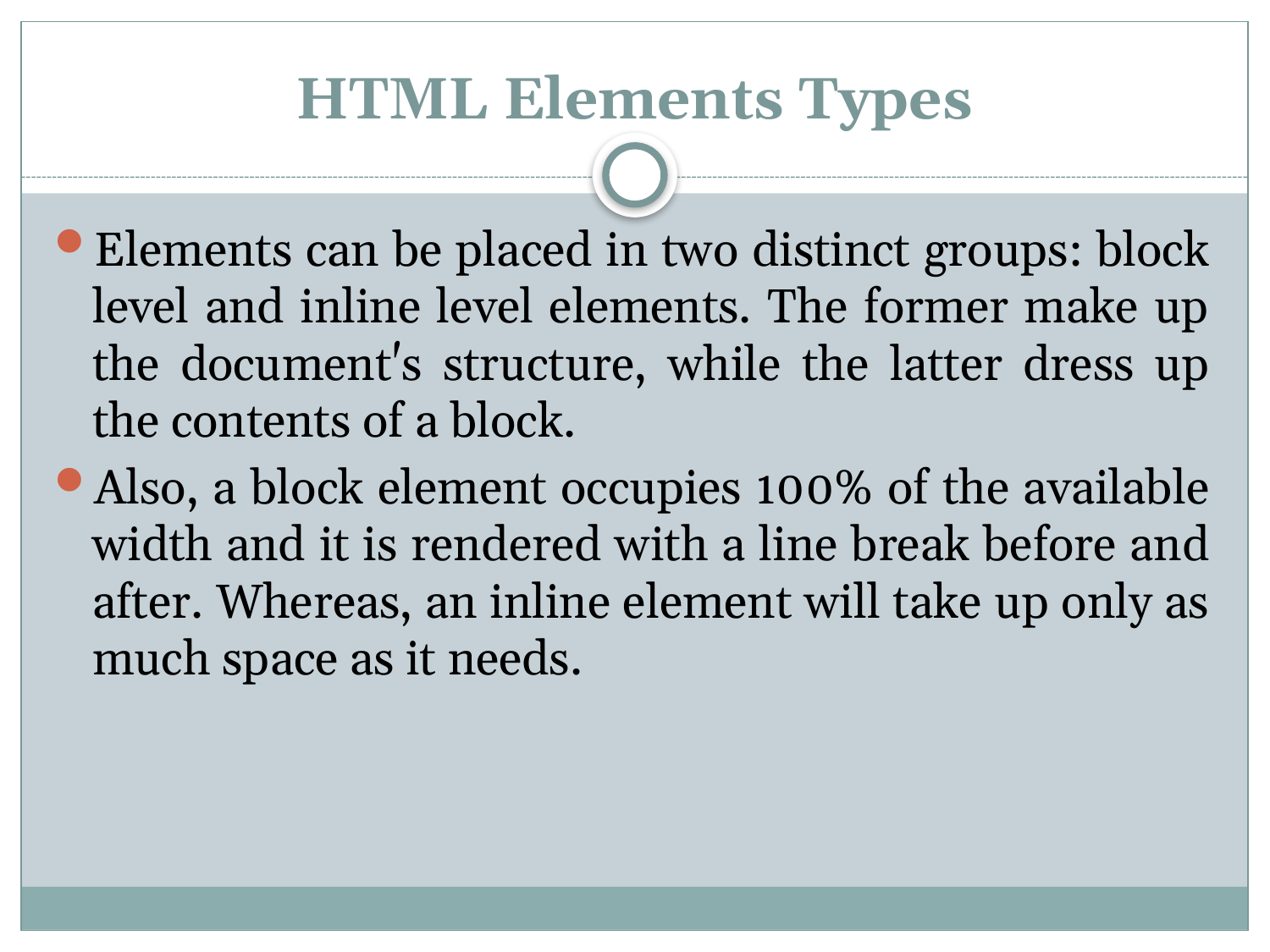

# HTML Elements Types
Elements can be placed in two distinct groups: block level and inline level elements. The former make up the document's structure, while the latter dress up the contents of a block.
Also, a block element occupies 100% of the available width and it is rendered with a line break before and after. Whereas, an inline element will take up only as much space as it needs.